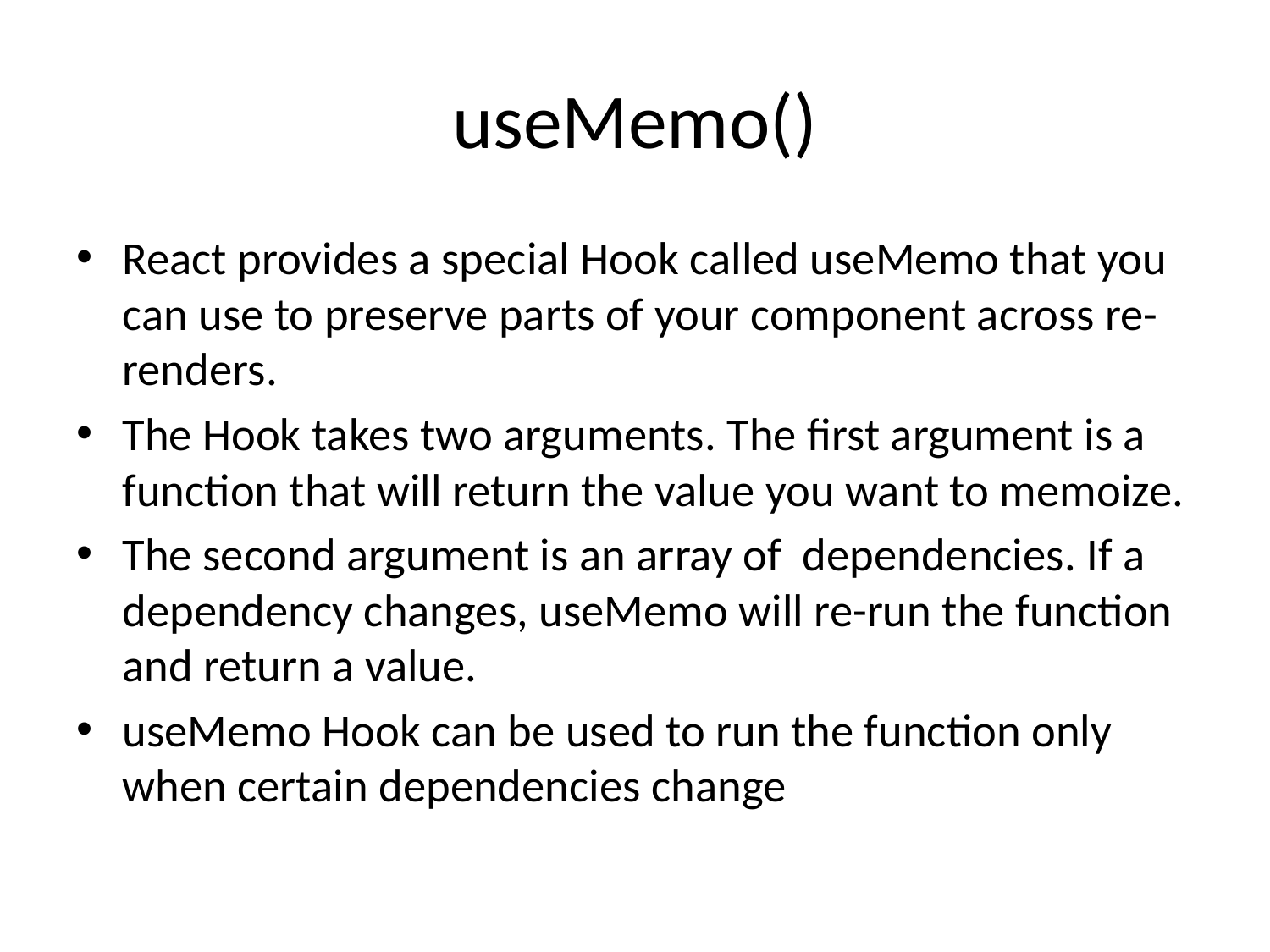

# useMemo()
React provides a special Hook called useMemo that you can use to preserve parts of your component across re-renders.
The Hook takes two arguments. The first argument is a function that will return the value you want to memoize.
The second argument is an array of  dependencies. If a dependency changes, useMemo will re-run the function  and return a value.
useMemo Hook can be used to run the function only when certain dependencies change